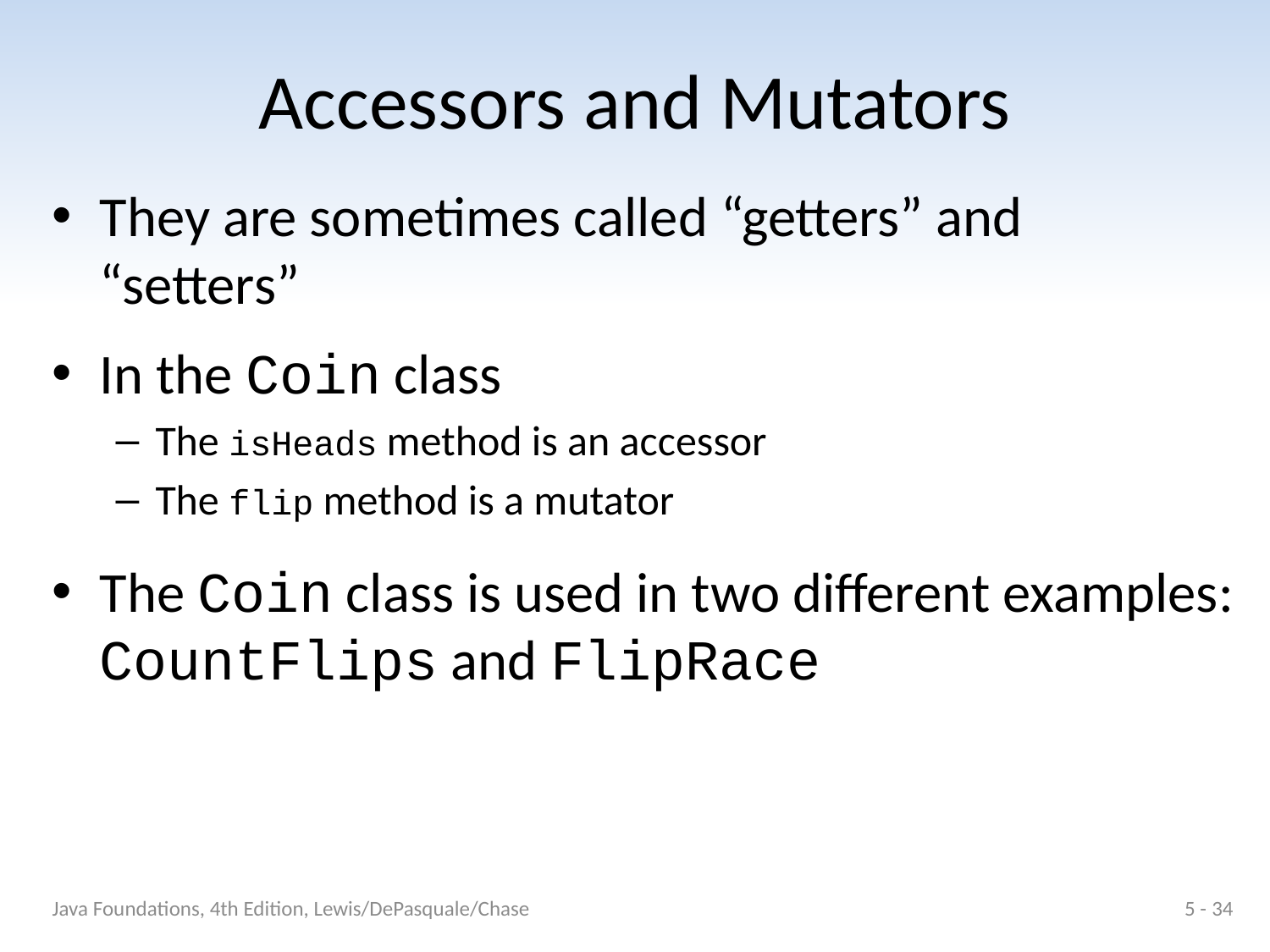

# Accessors and Mutators
They are sometimes called “getters” and “setters”
In the Coin class
The isHeads method is an accessor
The flip method is a mutator
The Coin class is used in two different examples: CountFlips and FlipRace
Java Foundations, 4th Edition, Lewis/DePasquale/Chase
5 - 34